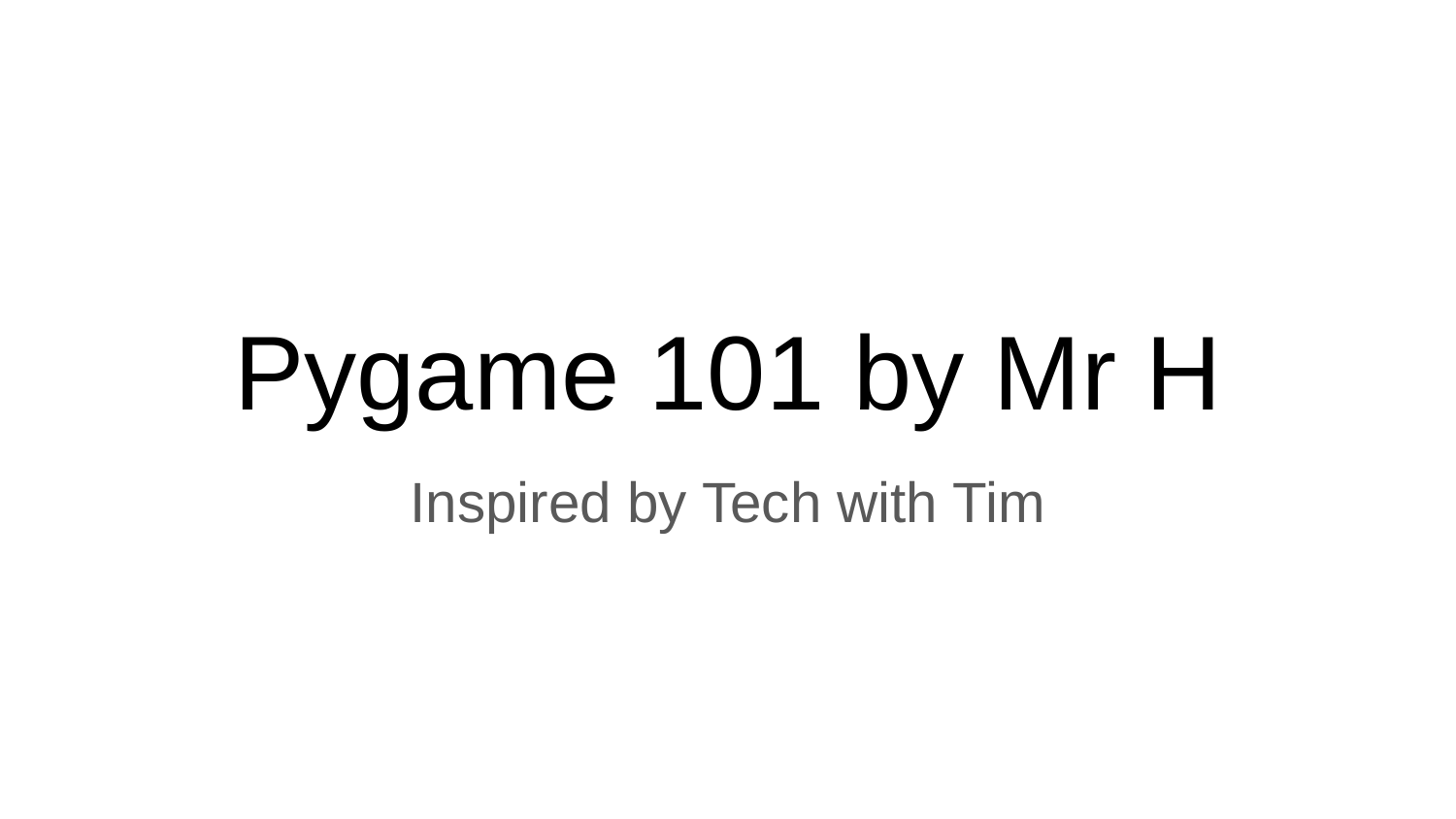

# Pygame 101 by Mr H
Inspired by Tech with Tim